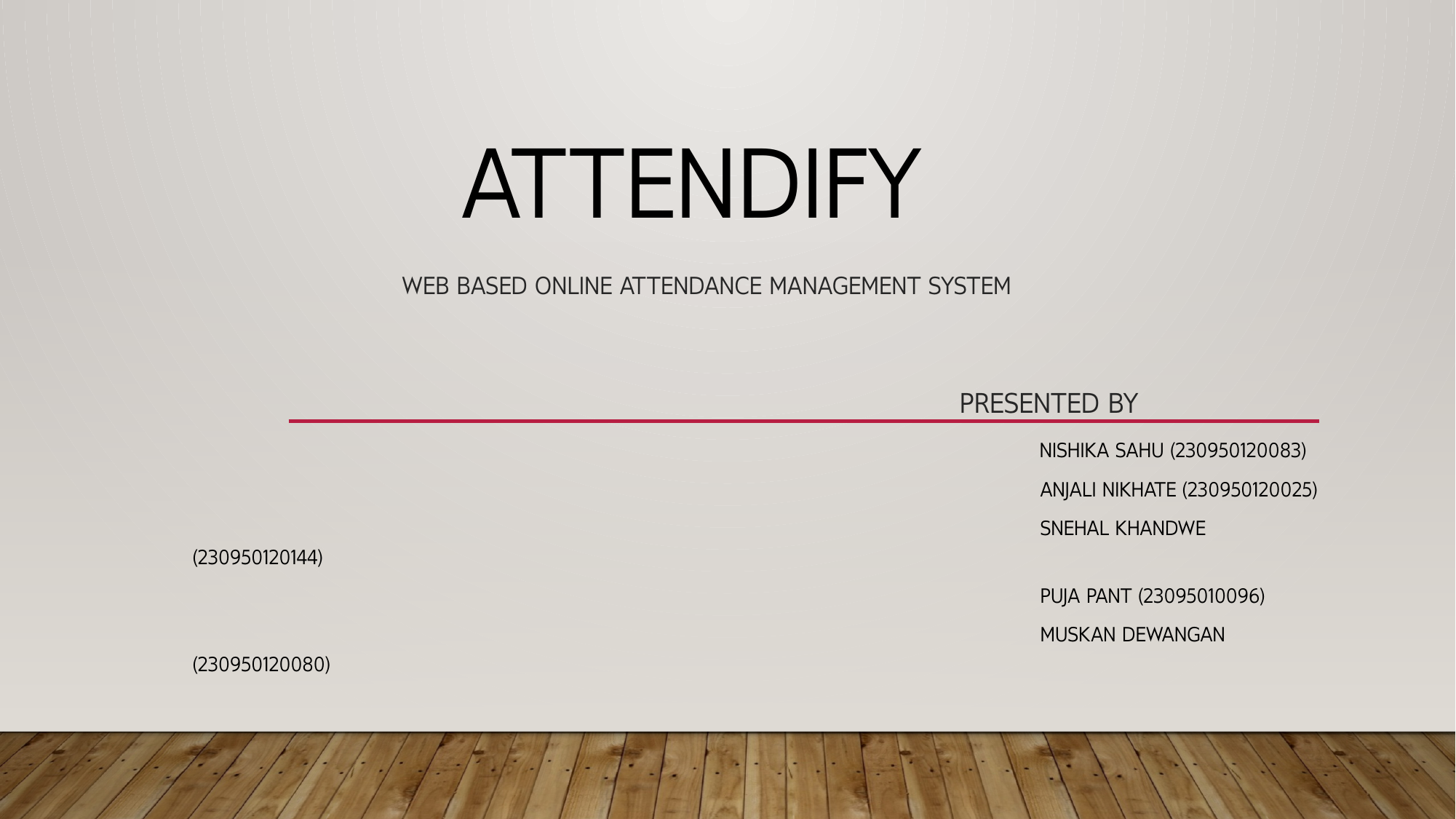

# ATTENDIFY
                            Web Based Online Attendance Management System

                                                                                                                            Presented By
                                                                                                                                        Nishika Sahu (230950120083)
                                                                                                                                         Anjali Nikhate (230950120025)
                                                                                                                                         Snehal Khandwe (230950120144)
                                                                                                                                         Puja Pant (23095010096)
                                                                                                                                         Muskan Dewangan (230950120080)